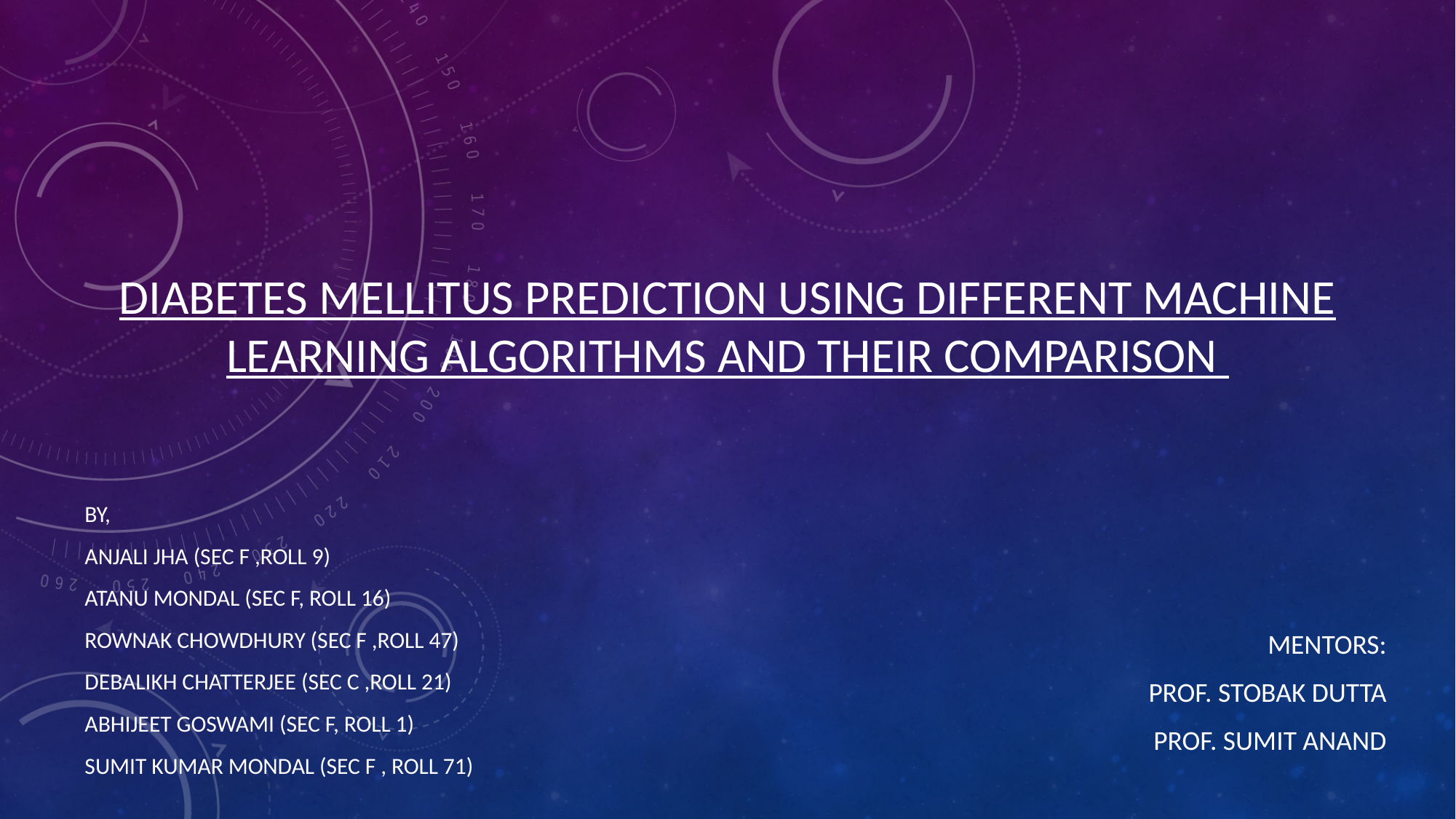

# Diabetes Mellitus prediction using different Machine Learning Algorithms and their comparison
BY,
Anjali JHA (Sec f ,roll 9)
ATANU MONDAL (sec f, roll 16)
ROWNAK CHOWDHURY (sec f ,roll 47)
DEBALIKH CHATTERJEE (sec c ,roll 21)
ABHIJEET GOSWAMI (sec f, roll 1)
SUMIT KUMAR MONDAL (sec f , roll 71)
MENTORS:
PROF. STOBAK DUTTA
PROF. SUMIT ANAND